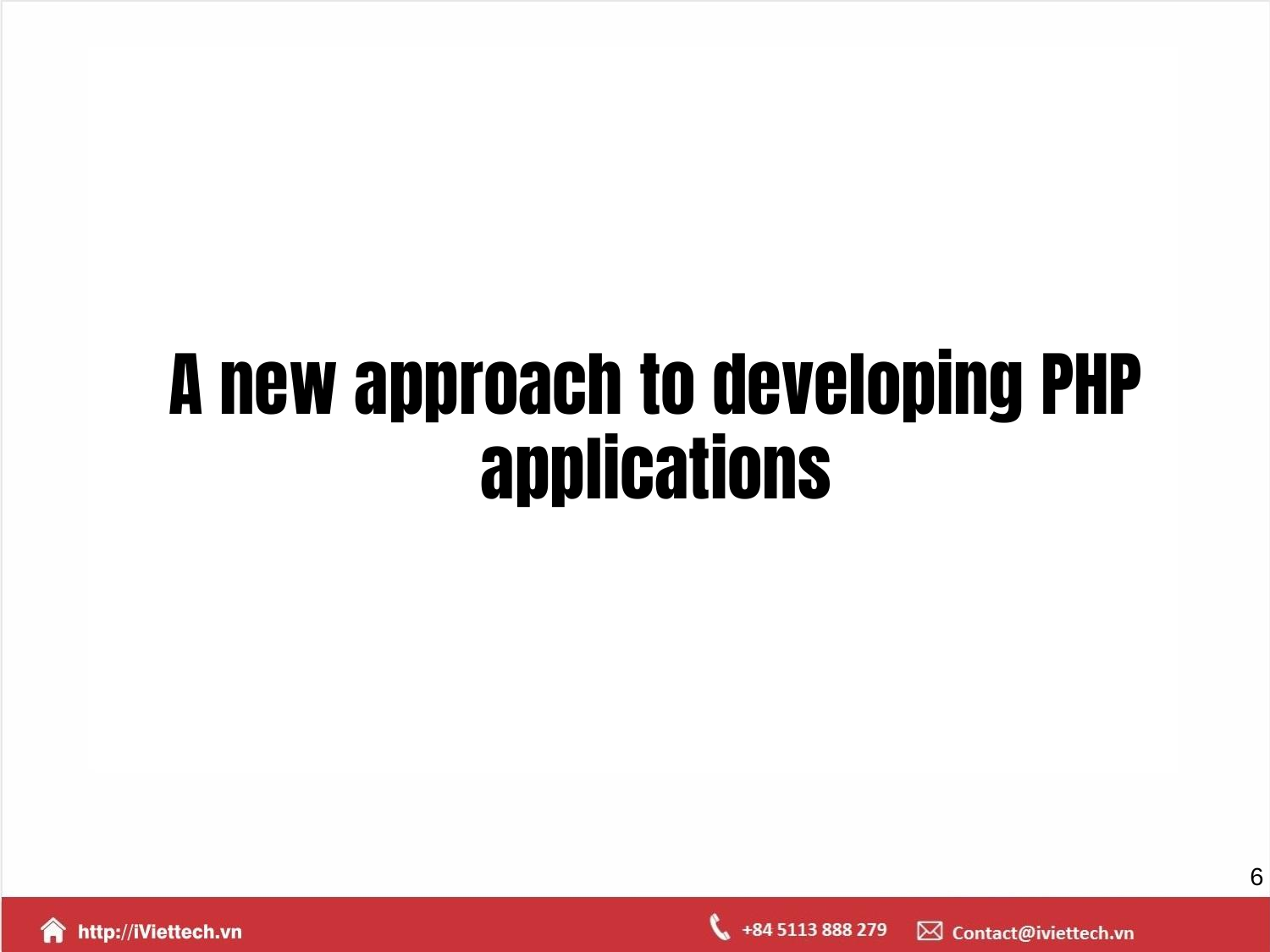

A new approach to developing PHP applications
6